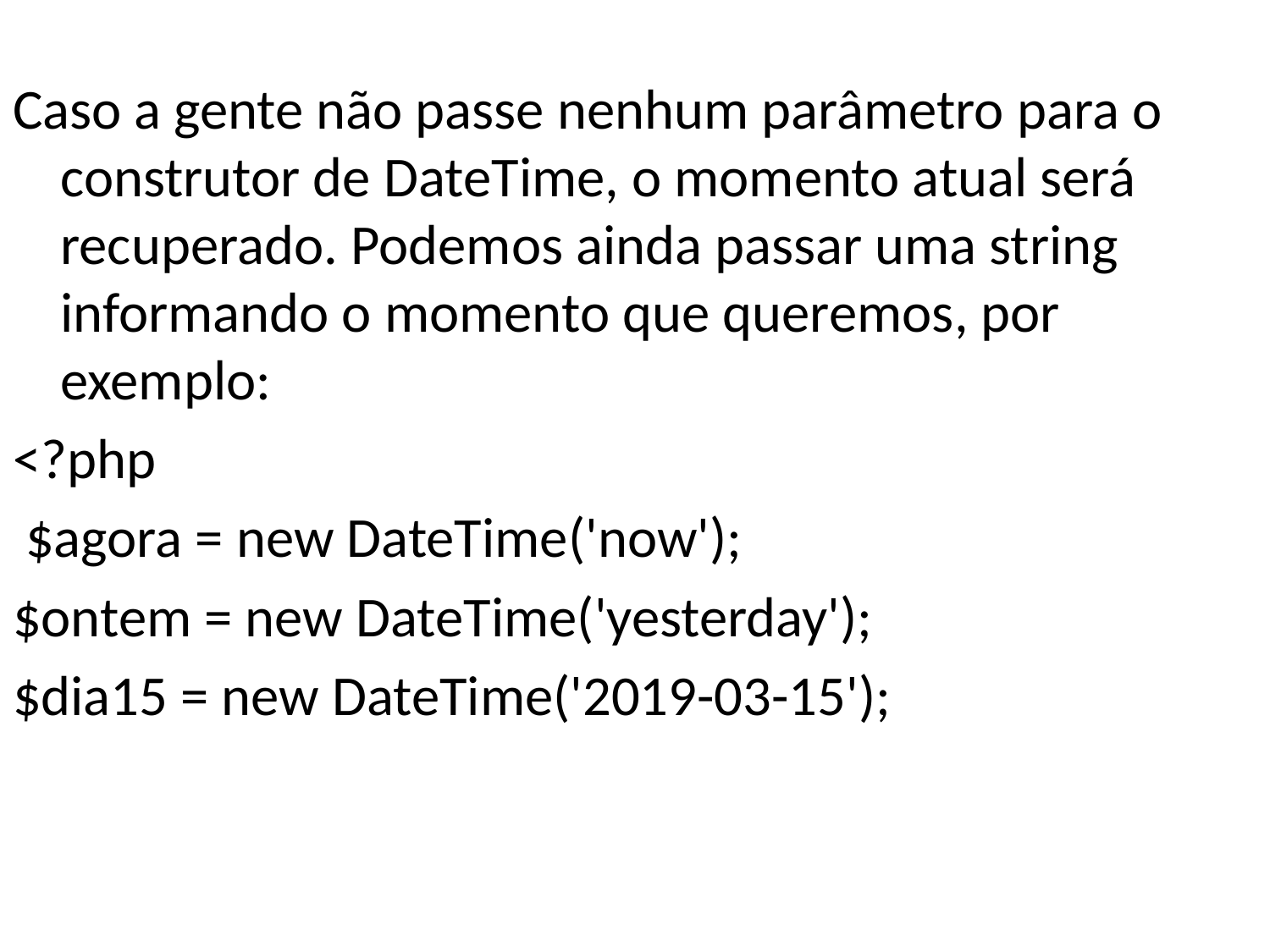

Caso a gente não passe nenhum parâmetro para o construtor de DateTime, o momento atual será recuperado. Podemos ainda passar uma string informando o momento que queremos, por exemplo:
<?php
 $agora = new DateTime('now');
$ontem = new DateTime('yesterday');
$dia15 = new DateTime('2019-03-15');